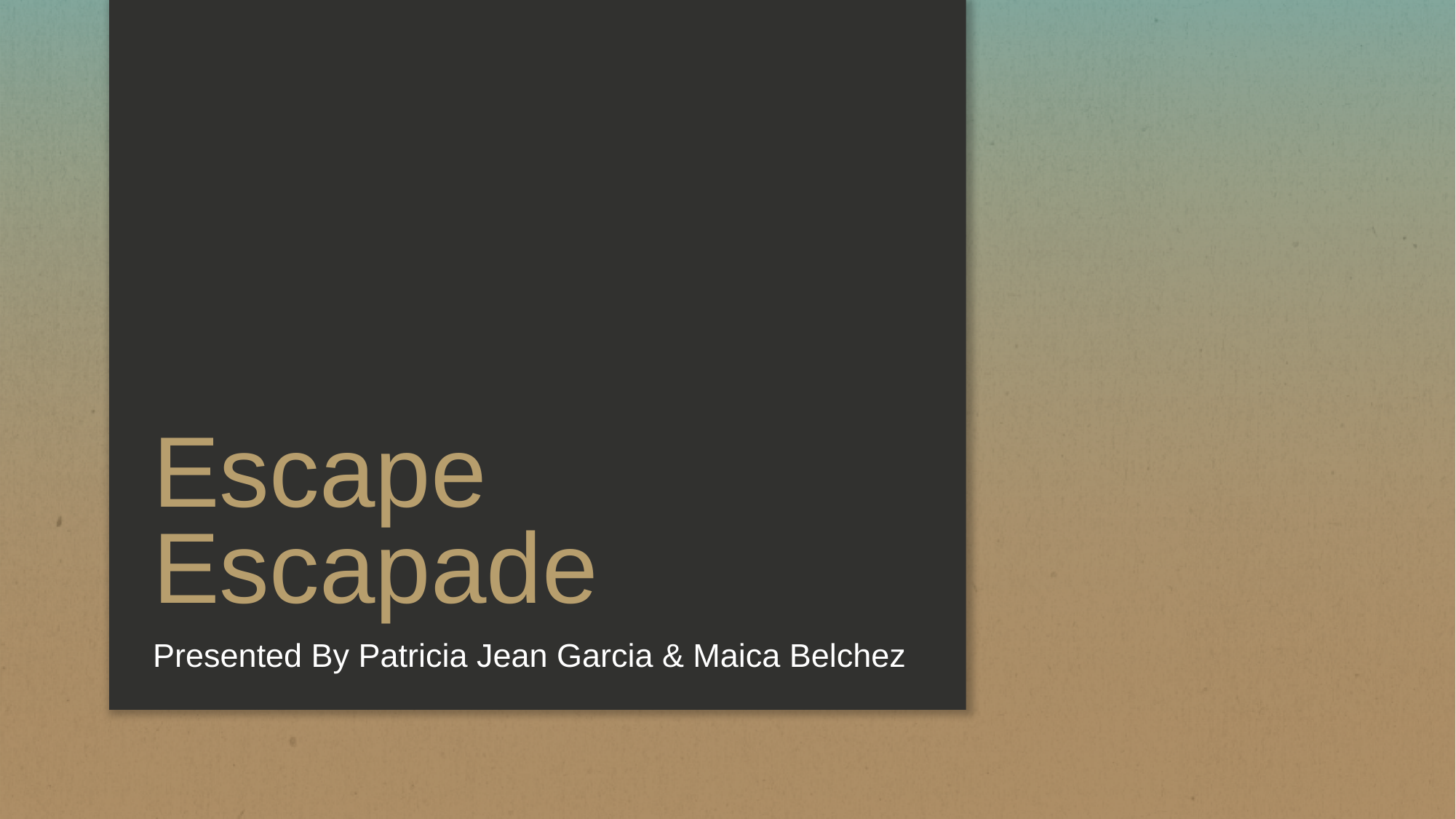

# Escape Escapade
Presented By Patricia Jean Garcia & Maica Belchez